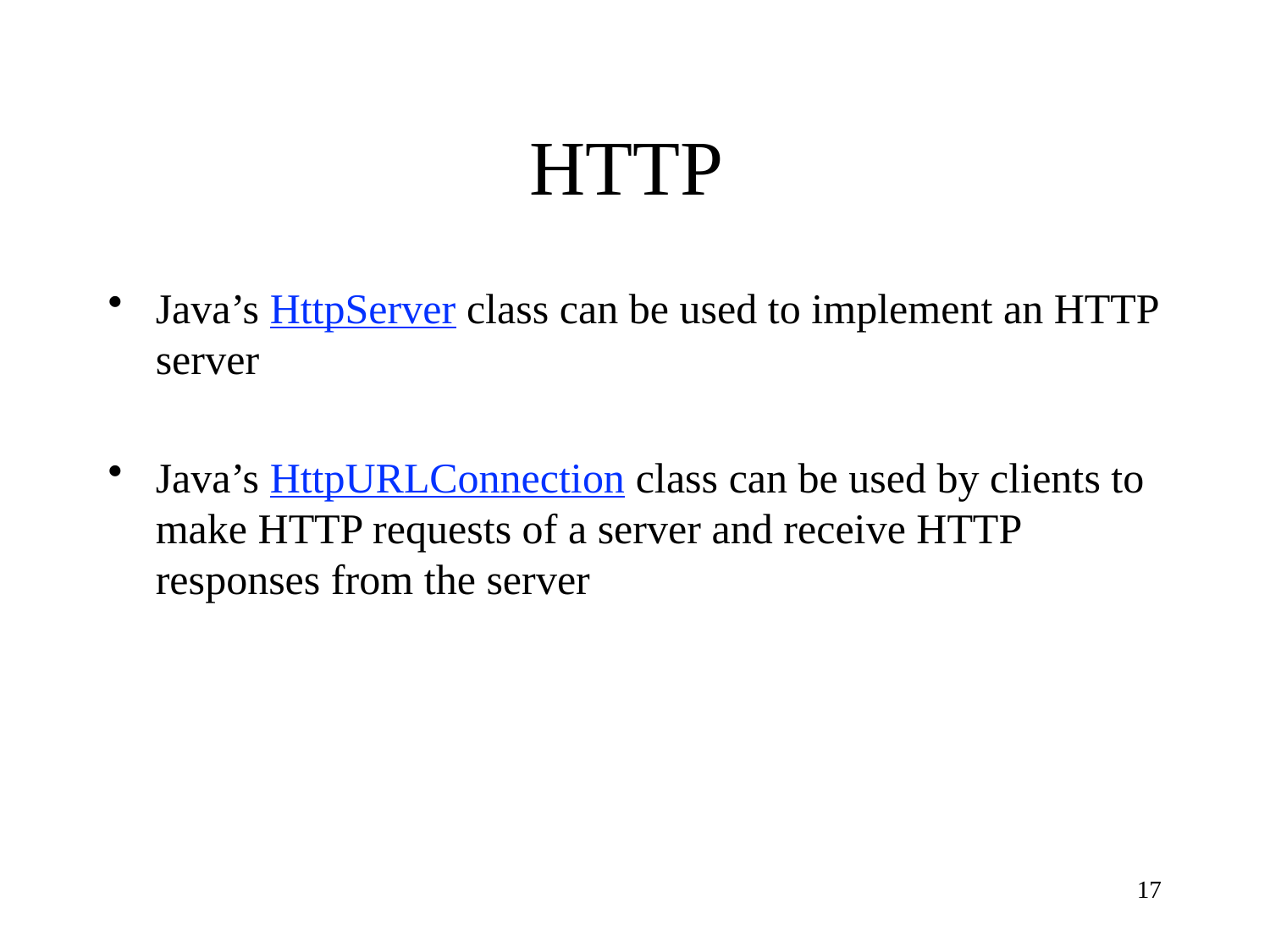

# HTTP
Java’s HttpServer class can be used to implement an HTTP server

Java’s HttpURLConnection class can be used by clients to make HTTP requests of a server and receive HTTP responses from the server

17